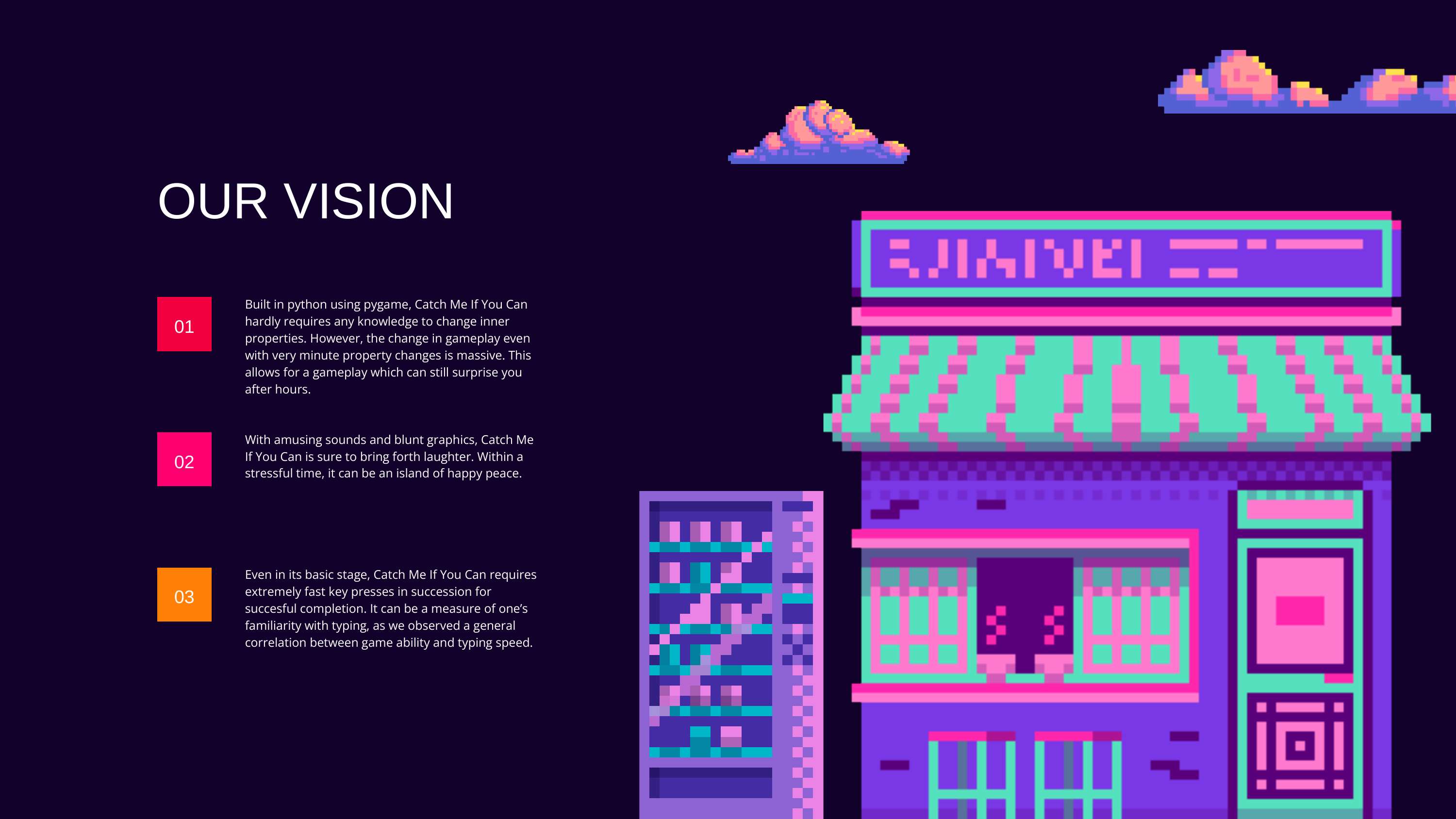

OUR VISION

Built in python using pygame, Catch Me If You Can hardly requires any knowledge to change inner properties. However, the change in gameplay even with very minute property changes is massive. This allows for a gameplay which can still surprise you after hours.

01
With amusing sounds and blunt graphics, Catch Me If You Can is sure to bring forth laughter. Within a stressful time, it can be an island of happy peace.

02

Even in its basic stage, Catch Me If You Can requires extremely fast key presses in succession for succesful completion. It can be a measure of one’s familiarity with typing, as we observed a general correlation between game ability and typing speed.

03